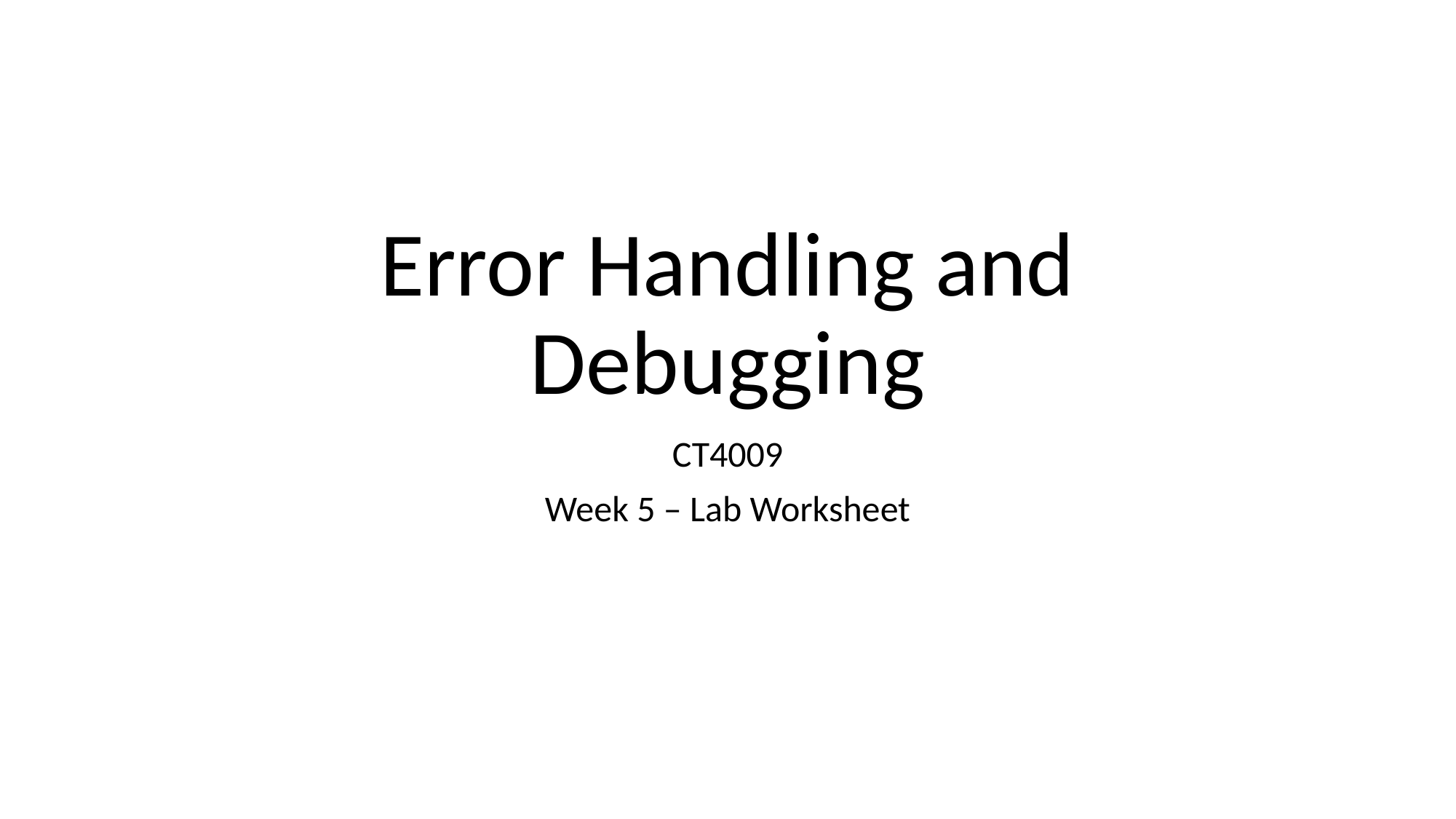

# Error Handling and Debugging
CT4009
Week 5 – Lab Worksheet